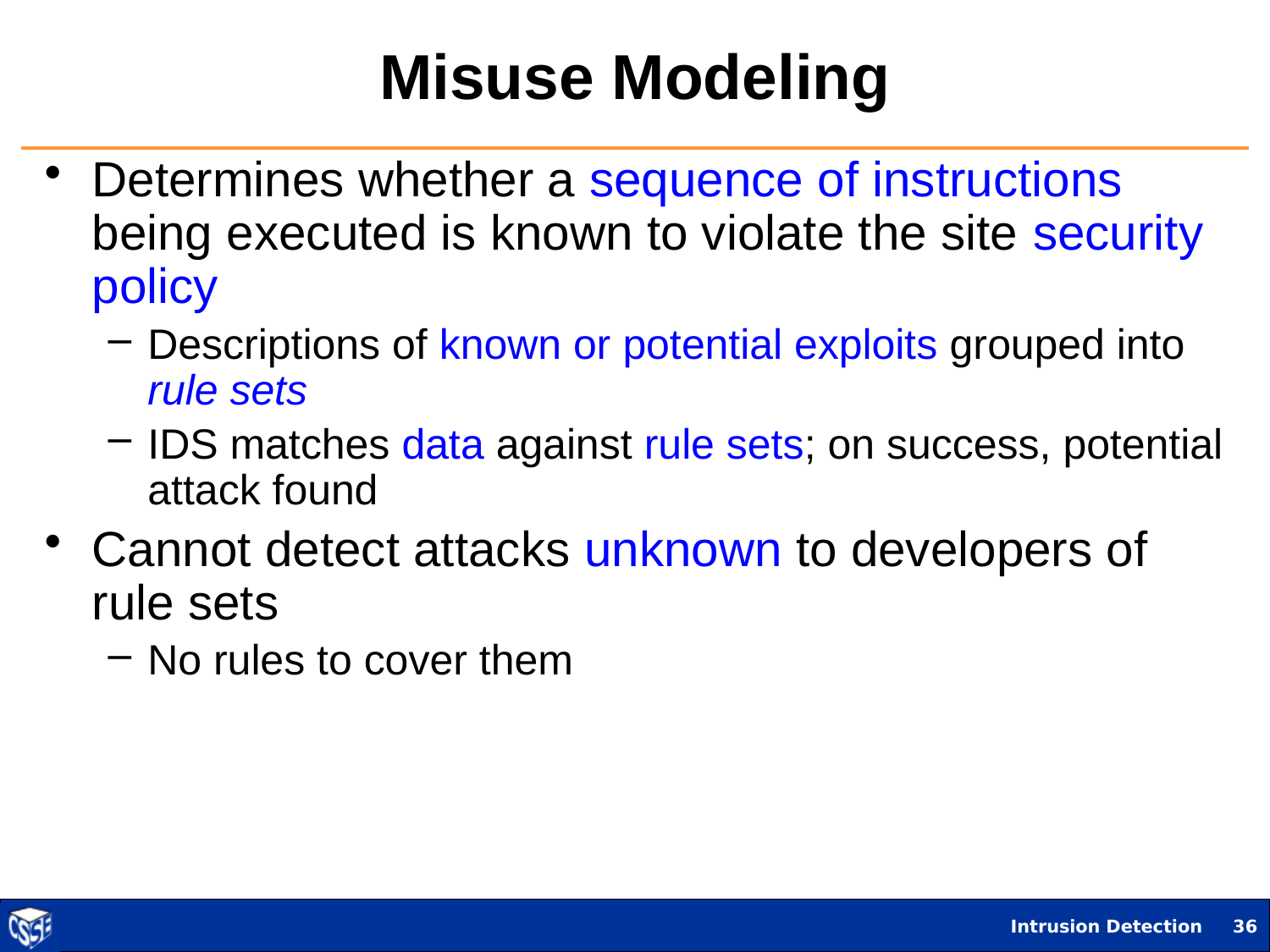

# Misuse Modeling
Determines whether a sequence of instructions being executed is known to violate the site security policy
Descriptions of known or potential exploits grouped into rule sets
IDS matches data against rule sets; on success, potential attack found
Cannot detect attacks unknown to developers of rule sets
No rules to cover them